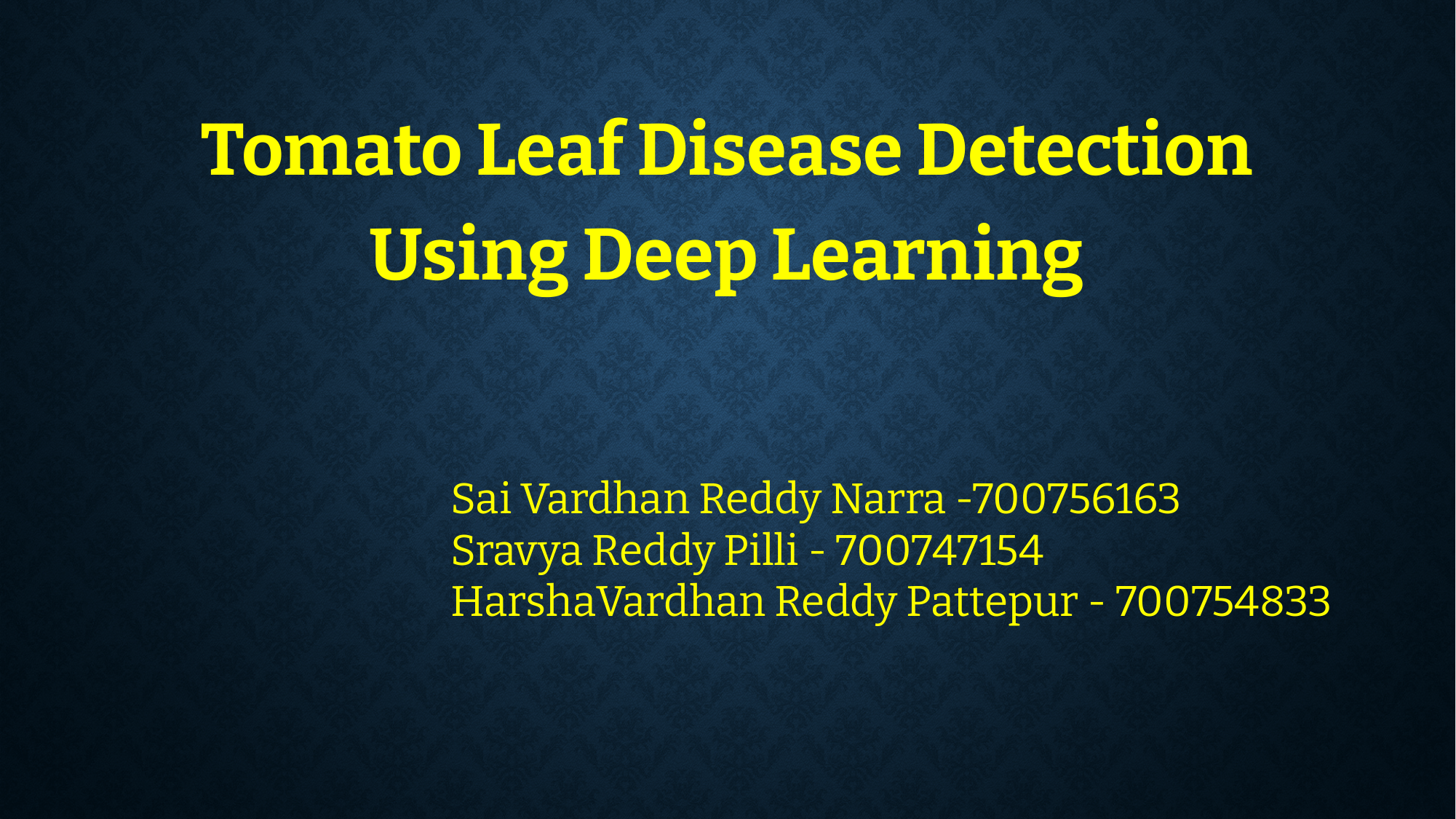

Tomato Leaf Disease Detection Using Deep Learning
# Sai Vardhan Reddy Narra -700756163 Sravya Reddy Pilli - 700747154 HarshaVardhan Reddy Pattepur - 700754833